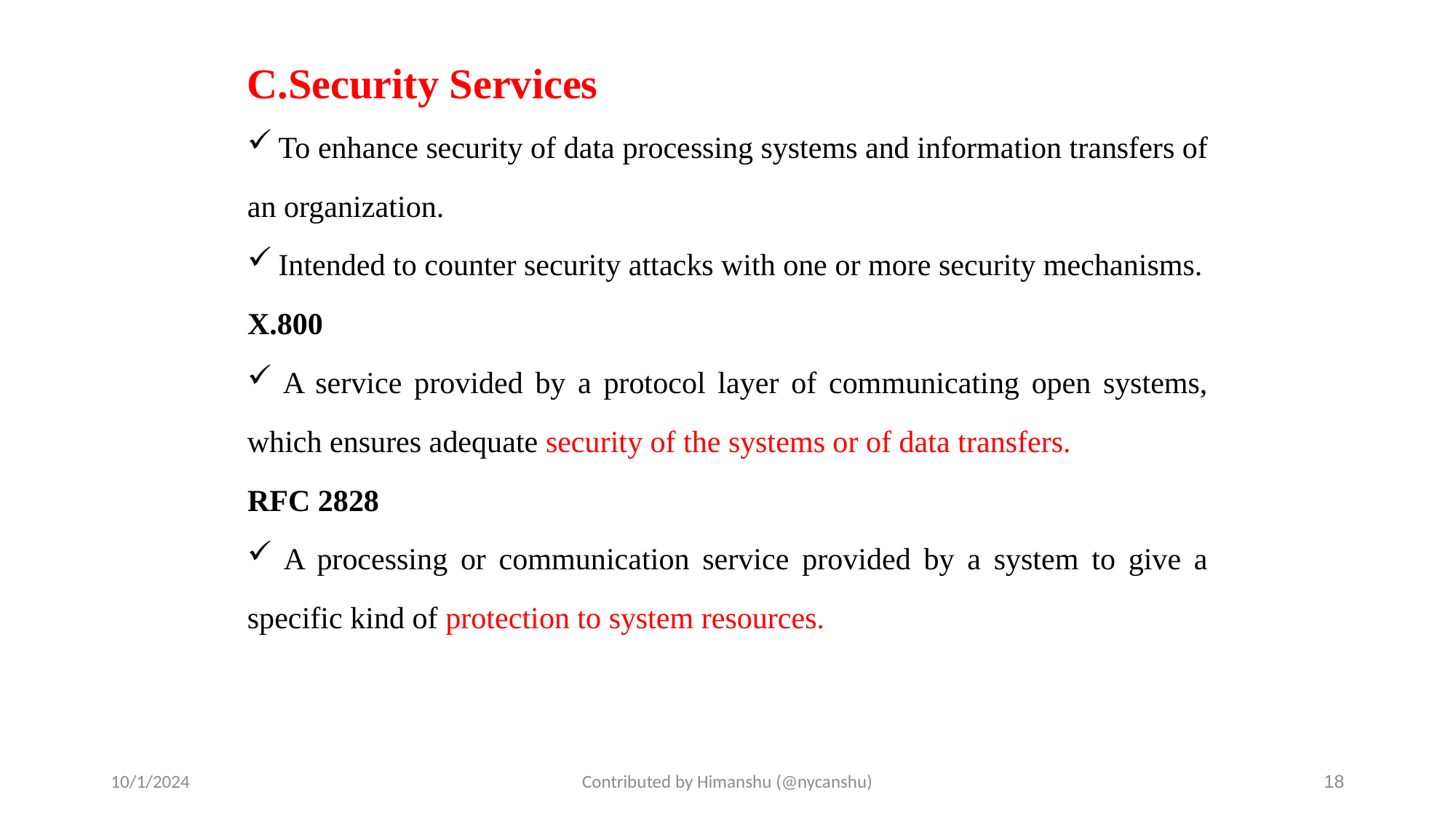

# C.Security Services
 To enhance security of data processing systems and information transfers of an organization.
 Intended to counter security attacks with one or more security mechanisms.
X.800
 A service provided by a protocol layer of communicating open systems, which ensures adequate security of the systems or of data transfers.
RFC 2828
 A processing or communication service provided by a system to give a specific kind of protection to system resources.
10/1/2024
Contributed by Himanshu (@nycanshu)
18